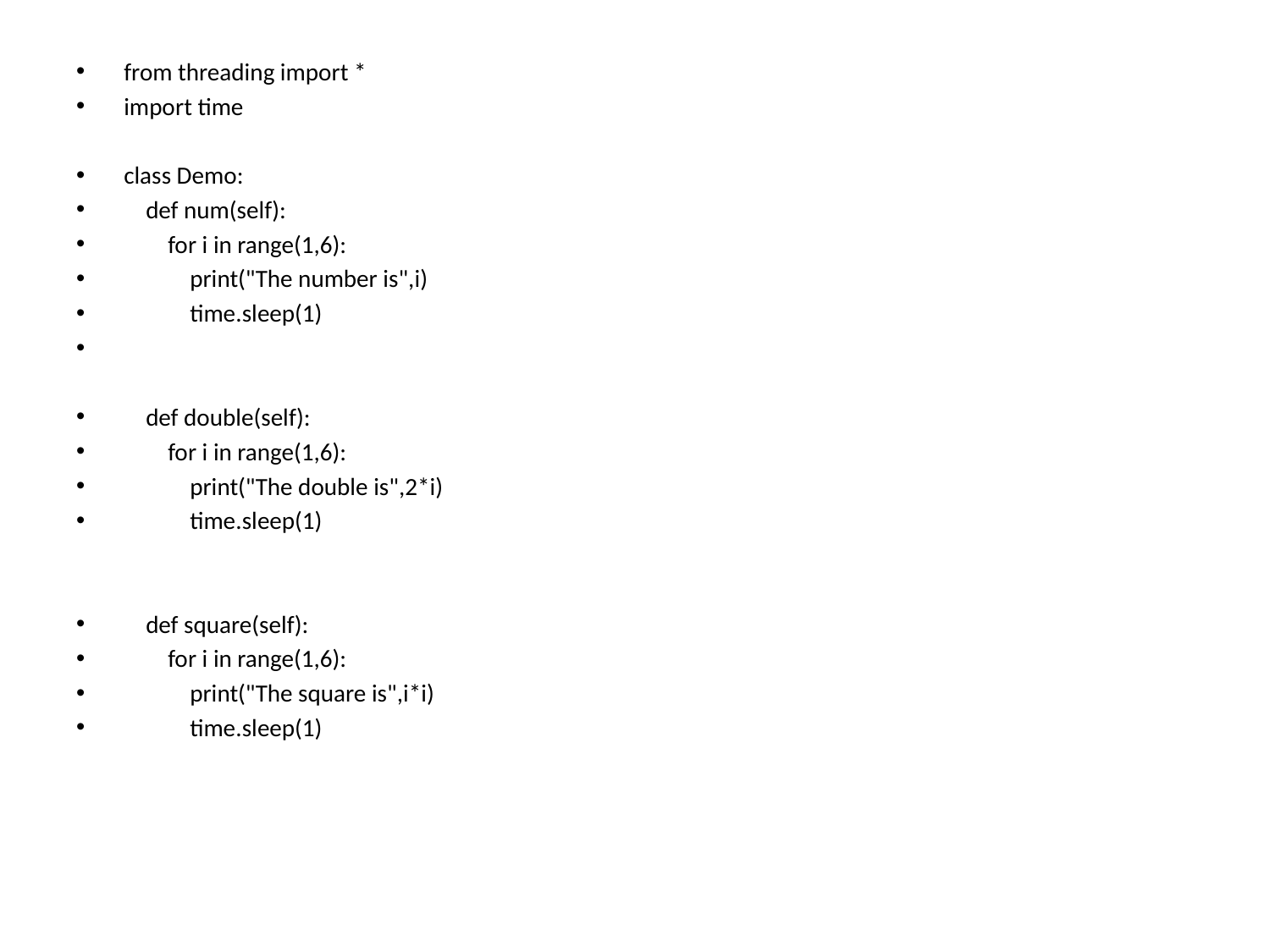

from threading import *
import time

class Demo:
    def num(self):
        for i in range(1,6):
            print("The number is",i)
            time.sleep(1)

    def double(self):
        for i in range(1,6):
            print("The double is",2*i)
            time.sleep(1)

    def square(self):
        for i in range(1,6):
            print("The square is",i*i)
            time.sleep(1)